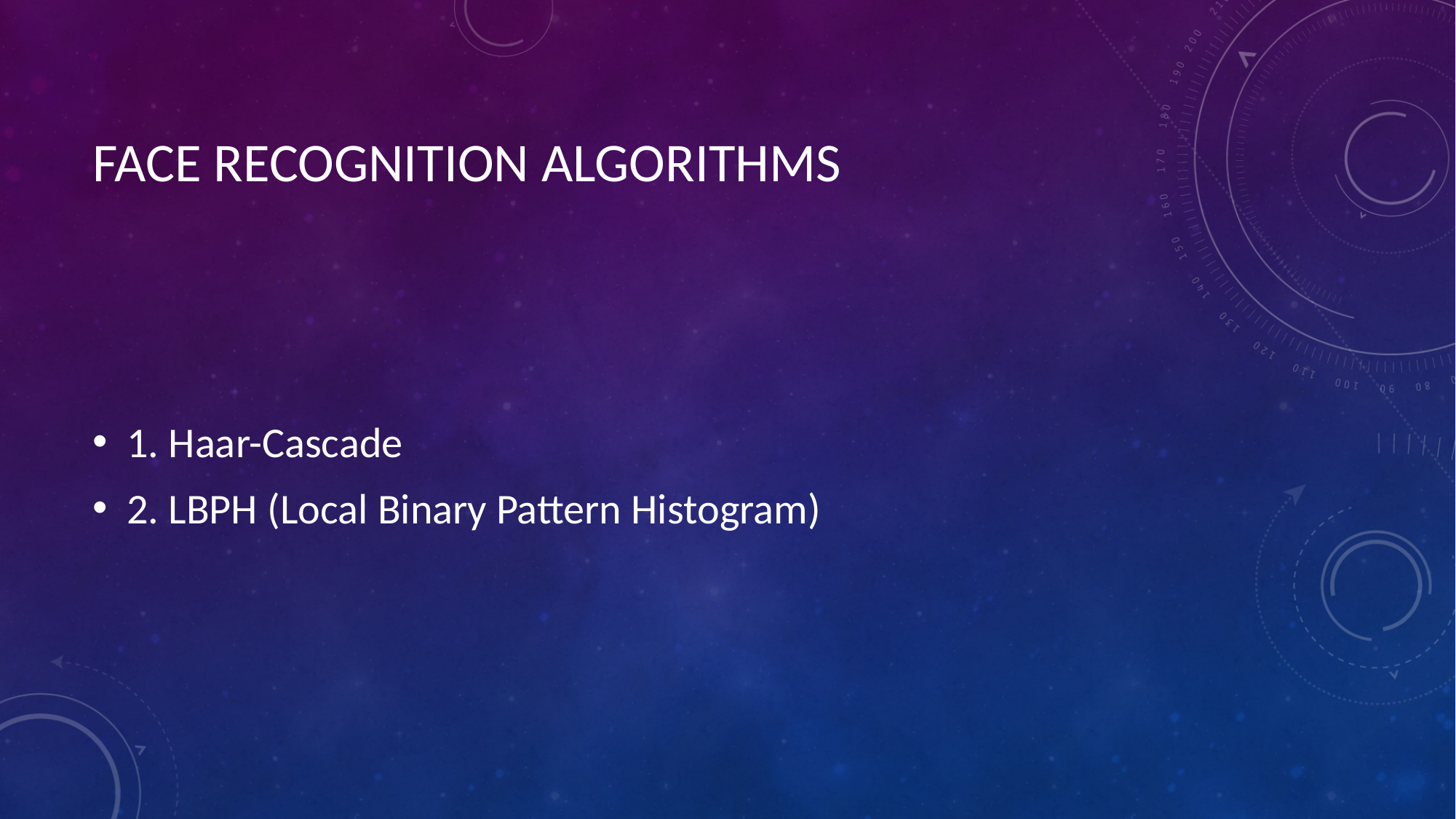

# Face recognition algorithms
1. Haar-Cascade
2. LBPH (Local Binary Pattern Histogram)